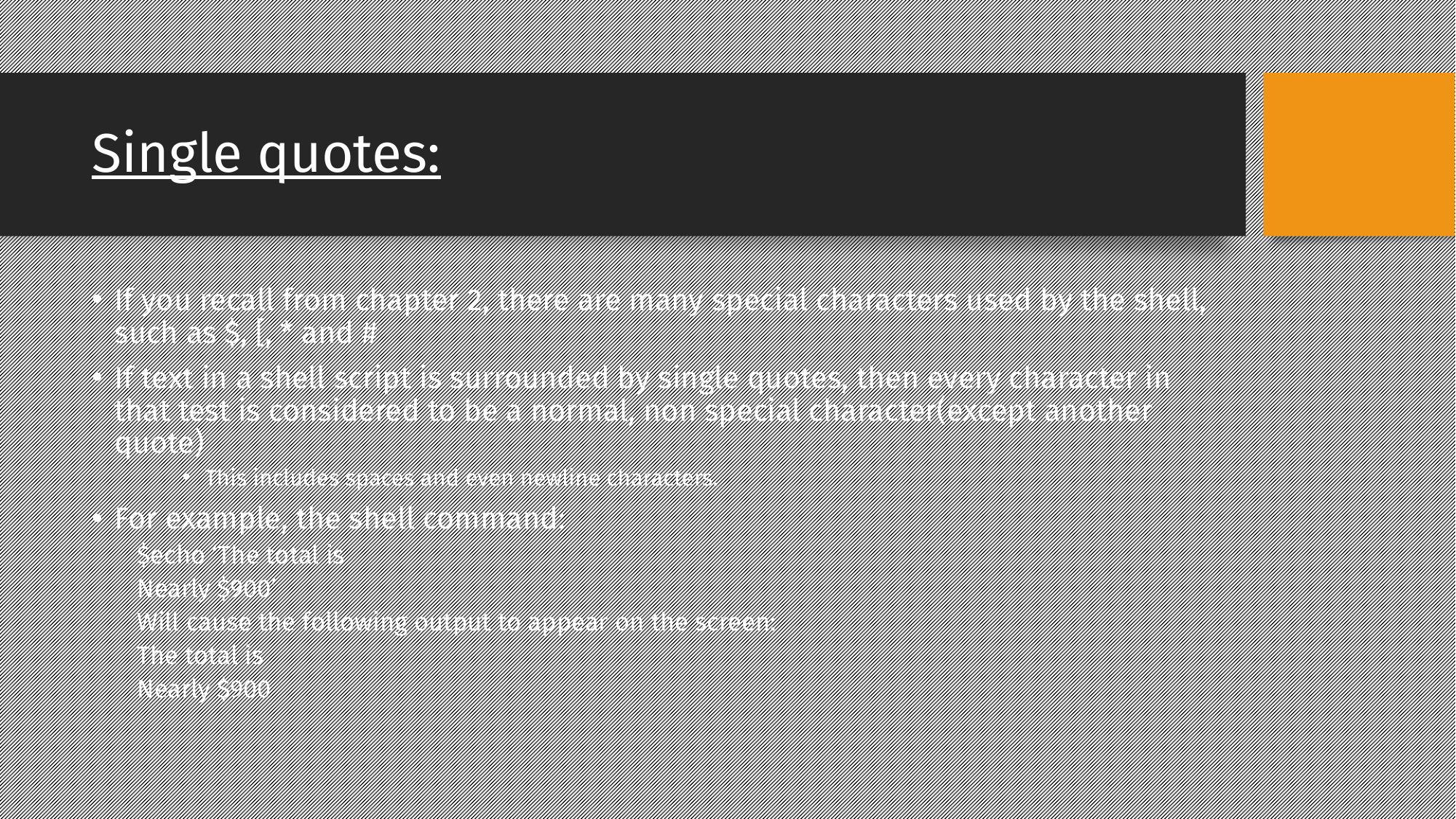

Single quotes:
If you recall from chapter 2, there are many special characters used by the shell, such as $, [, * and #
If text in a shell script is surrounded by single quotes, then every character in that test is considered to be a normal, non special character(except another quote)
This includes spaces and even newline characters.
For example, the shell command:
$echo ‘The total is
Nearly $900’
Will cause the following output to appear on the screen:
The total is
Nearly $900